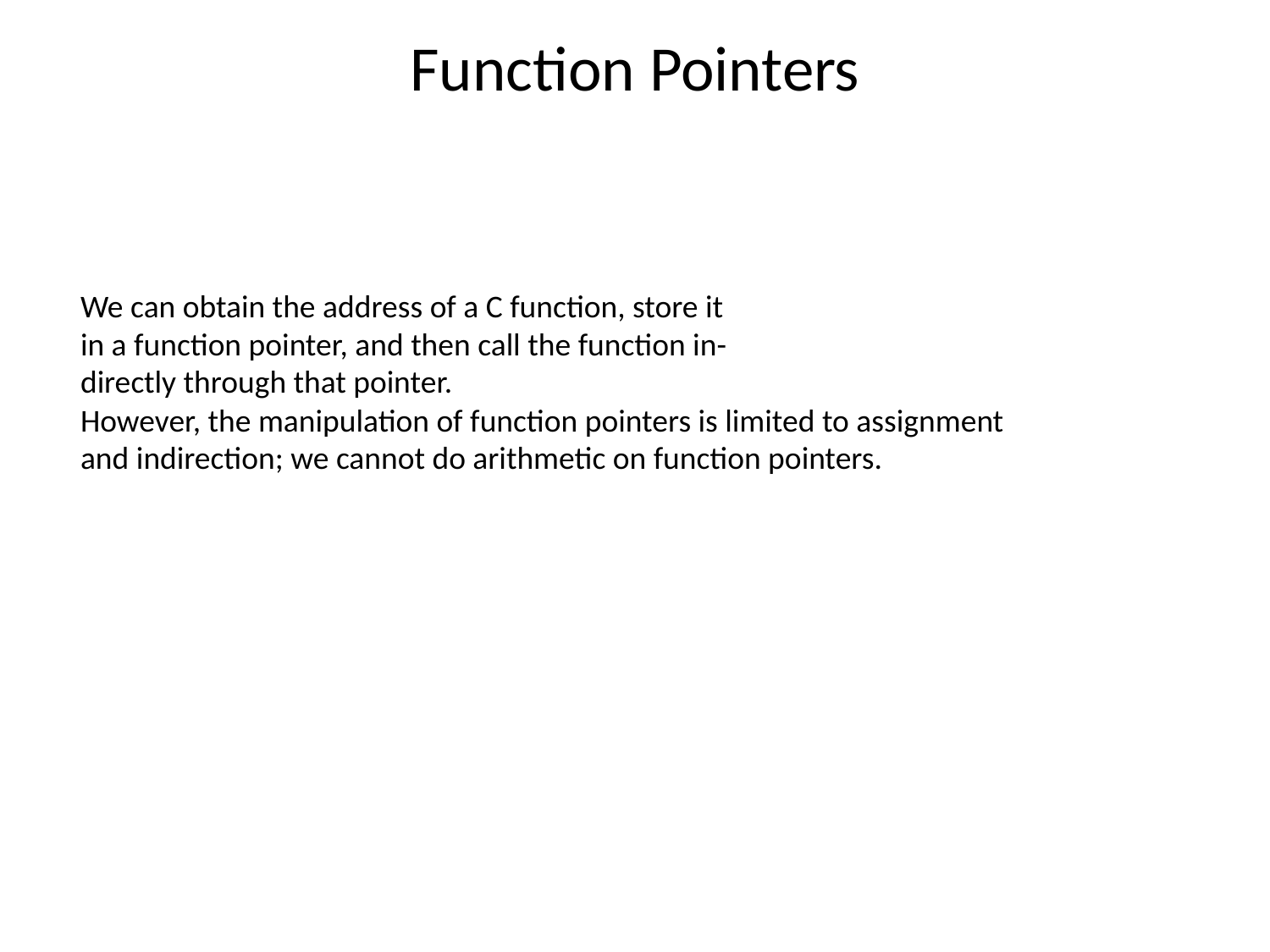

# Function Pointers
We can obtain the address of a C function, store it
in a function pointer, and then call the function in-
directly through that pointer.
However, the manipulation of function pointers is limited to assignment
and indirection; we cannot do arithmetic on function pointers.